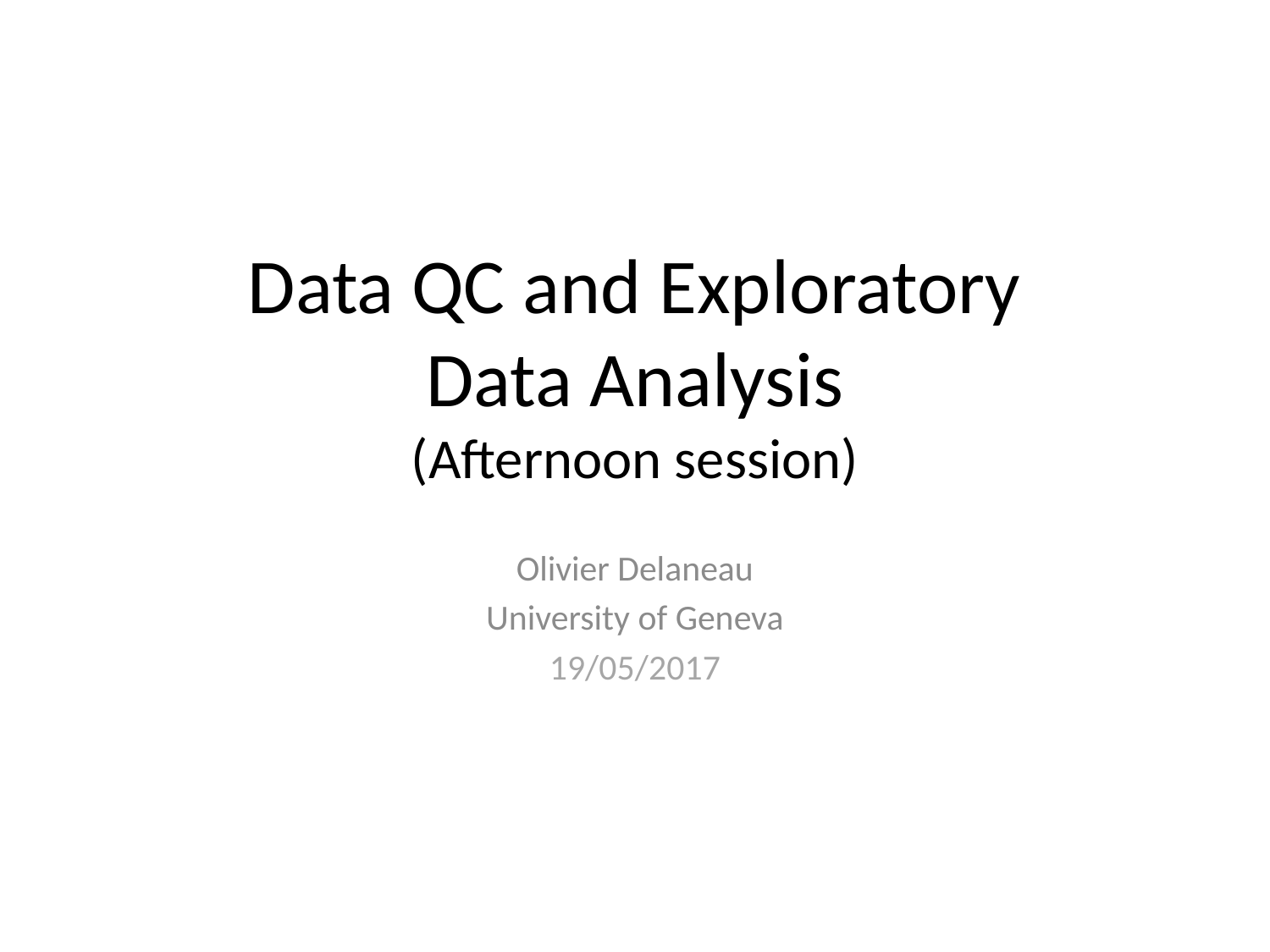

# Data QC and Exploratory Data Analysis (Afternoon session)
Olivier Delaneau
University of Geneva
19/05/2017